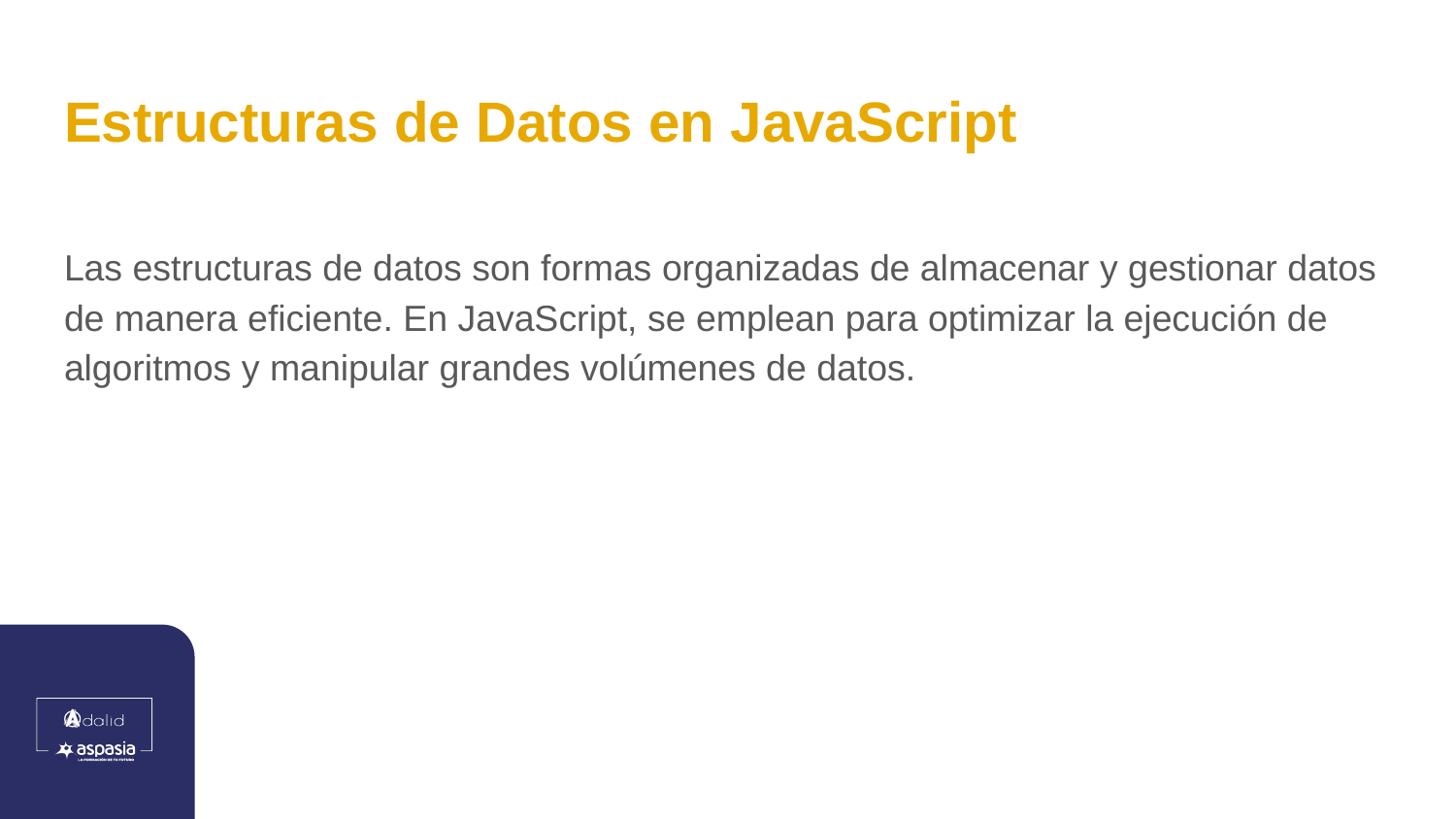

# Estructuras de Datos en JavaScript
Las estructuras de datos son formas organizadas de almacenar y gestionar datos de manera eficiente. En JavaScript, se emplean para optimizar la ejecución de algoritmos y manipular grandes volúmenes de datos.